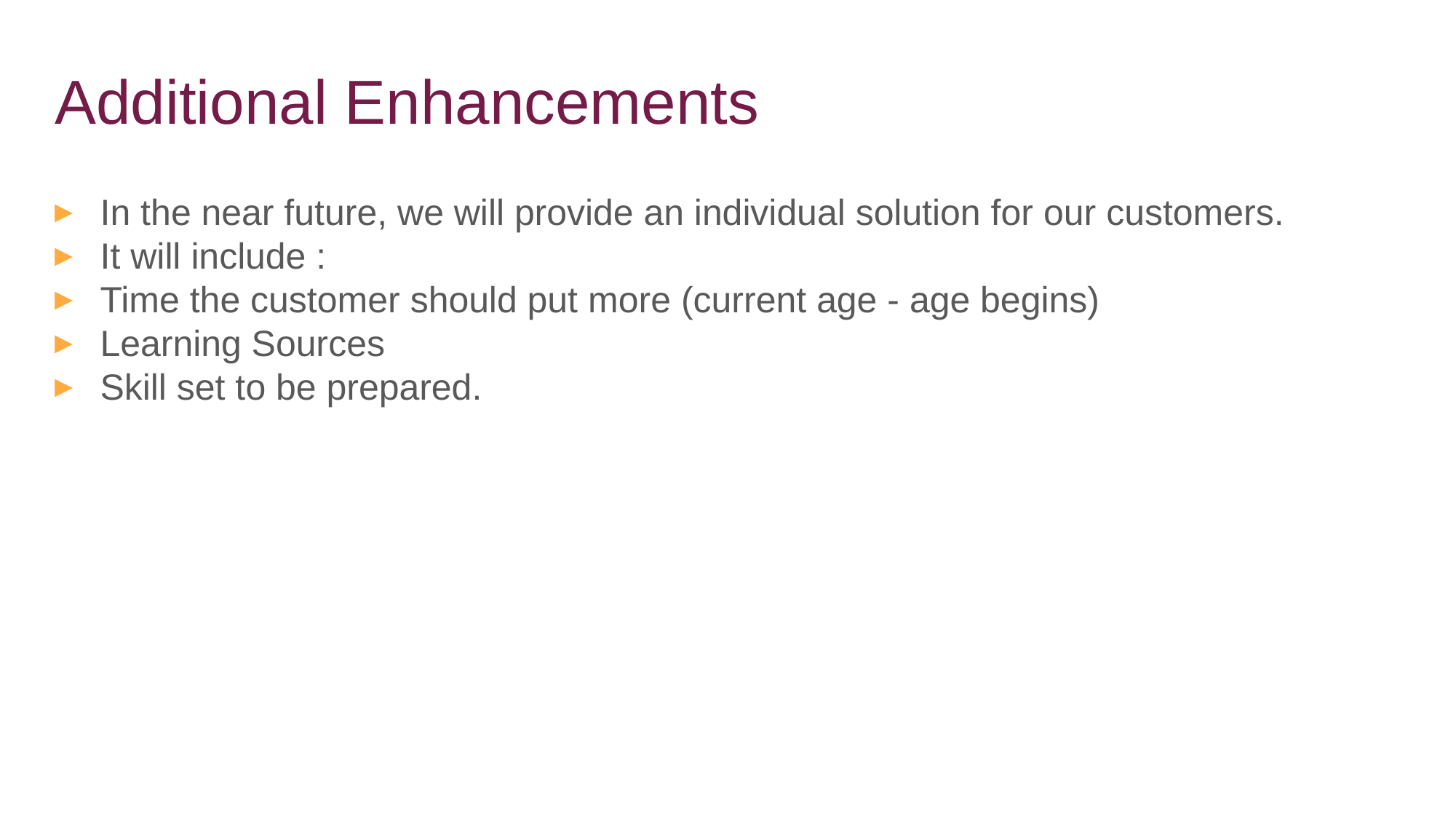

# Additional Enhancements
In the near future, we will provide an individual solution for our customers.
It will include :
Time the customer should put more (current age - age begins)
Learning Sources
Skill set to be prepared.